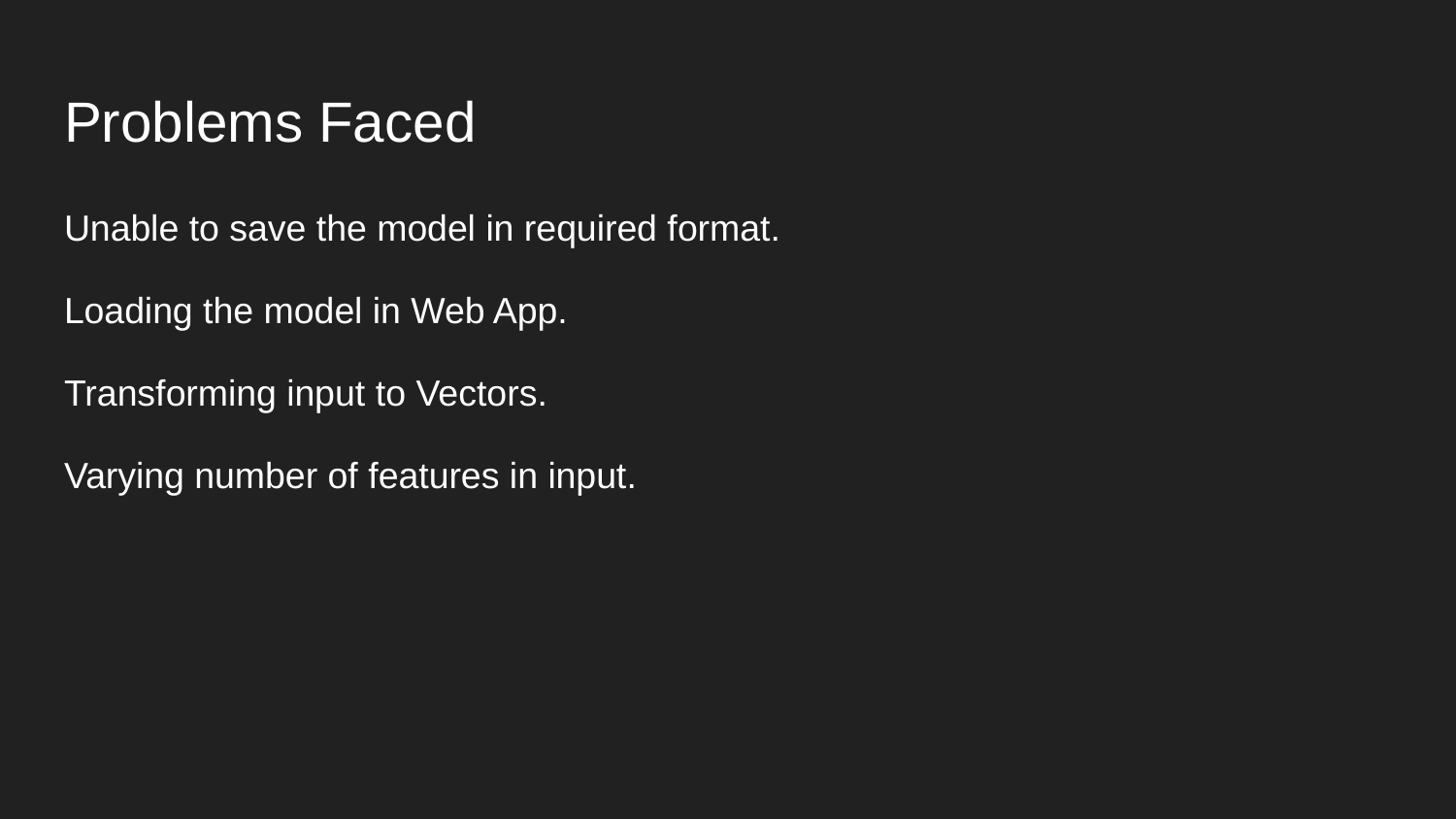

# Problems Faced
Unable to save the model in required format.
Loading the model in Web App.
Transforming input to Vectors.
Varying number of features in input.